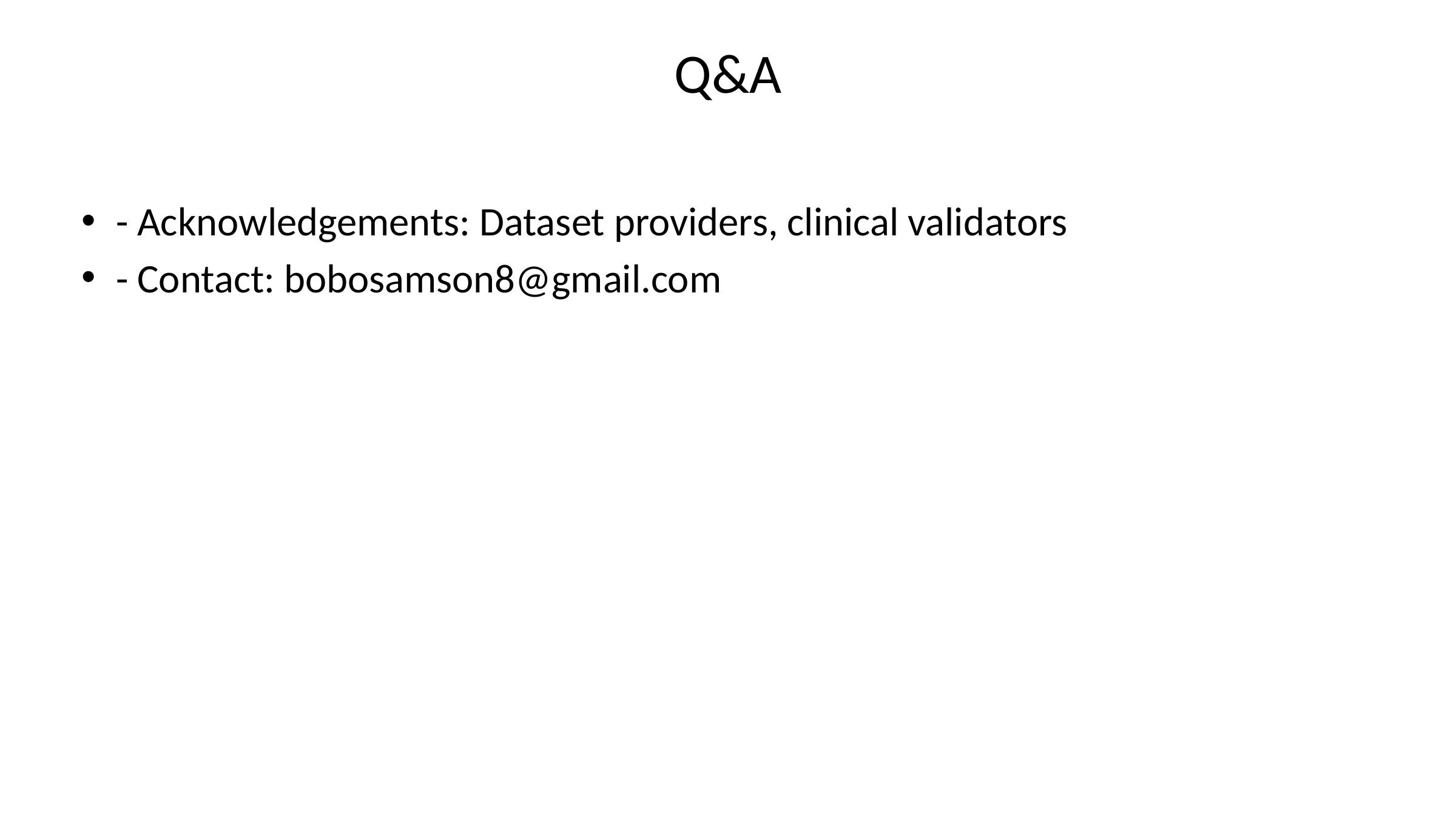

# Q&A
- Acknowledgements: Dataset providers, clinical validators
- Contact: bobosamson8@gmail.com
20